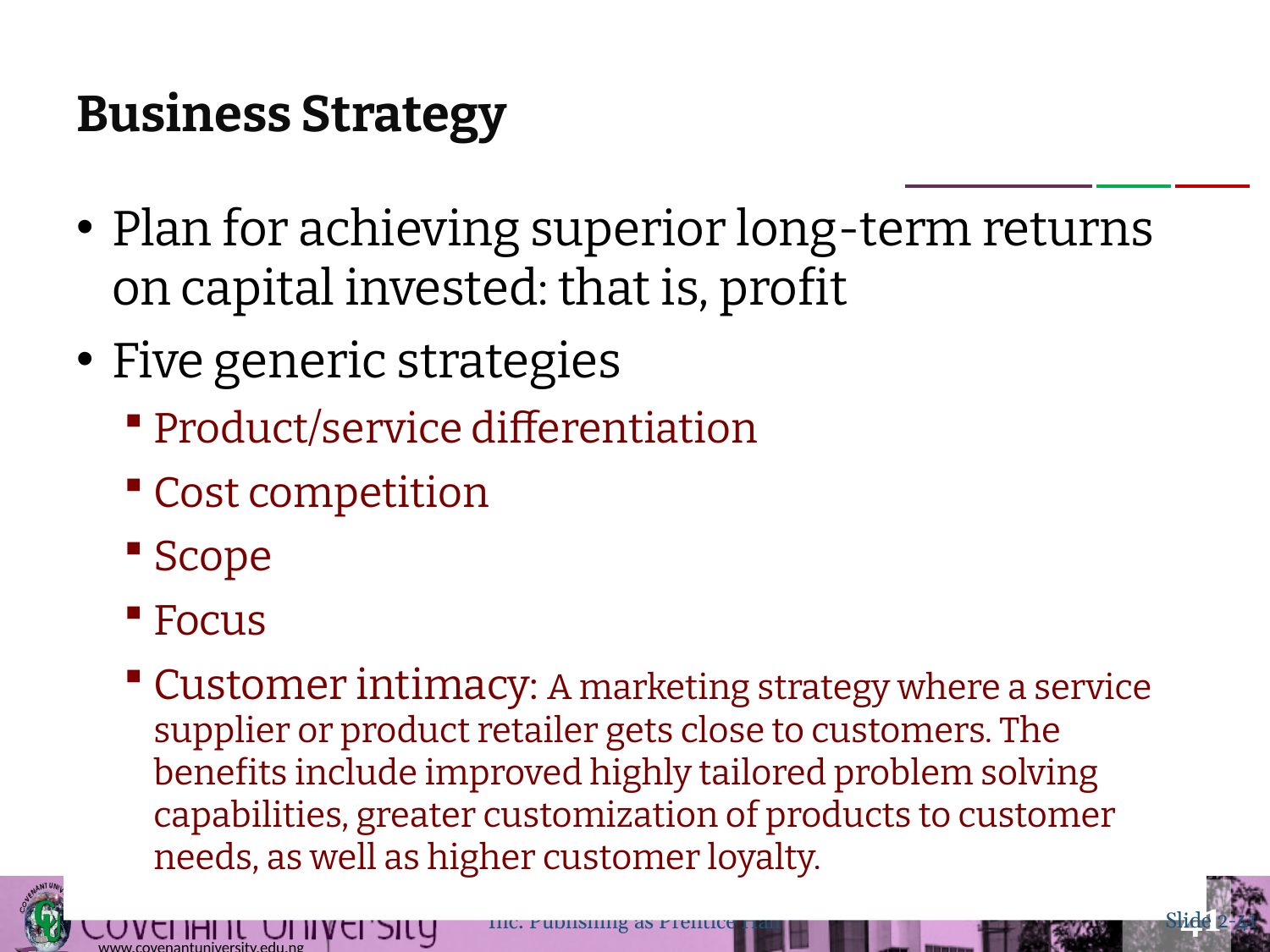

# Business Strategy
Plan for achieving superior long-term returns on capital invested: that is, profit
Five generic strategies
Product/service differentiation
Cost competition
Scope
Focus
Customer intimacy: A marketing strategy where a service supplier or product retailer gets close to customers. The benefits include improved highly tailored problem solving capabilities, greater customization of products to customer needs, as well as higher customer loyalty.
Copyright © 2014 Pearson Education, Inc. Publishing as Prentice Hall
Slide 2-41